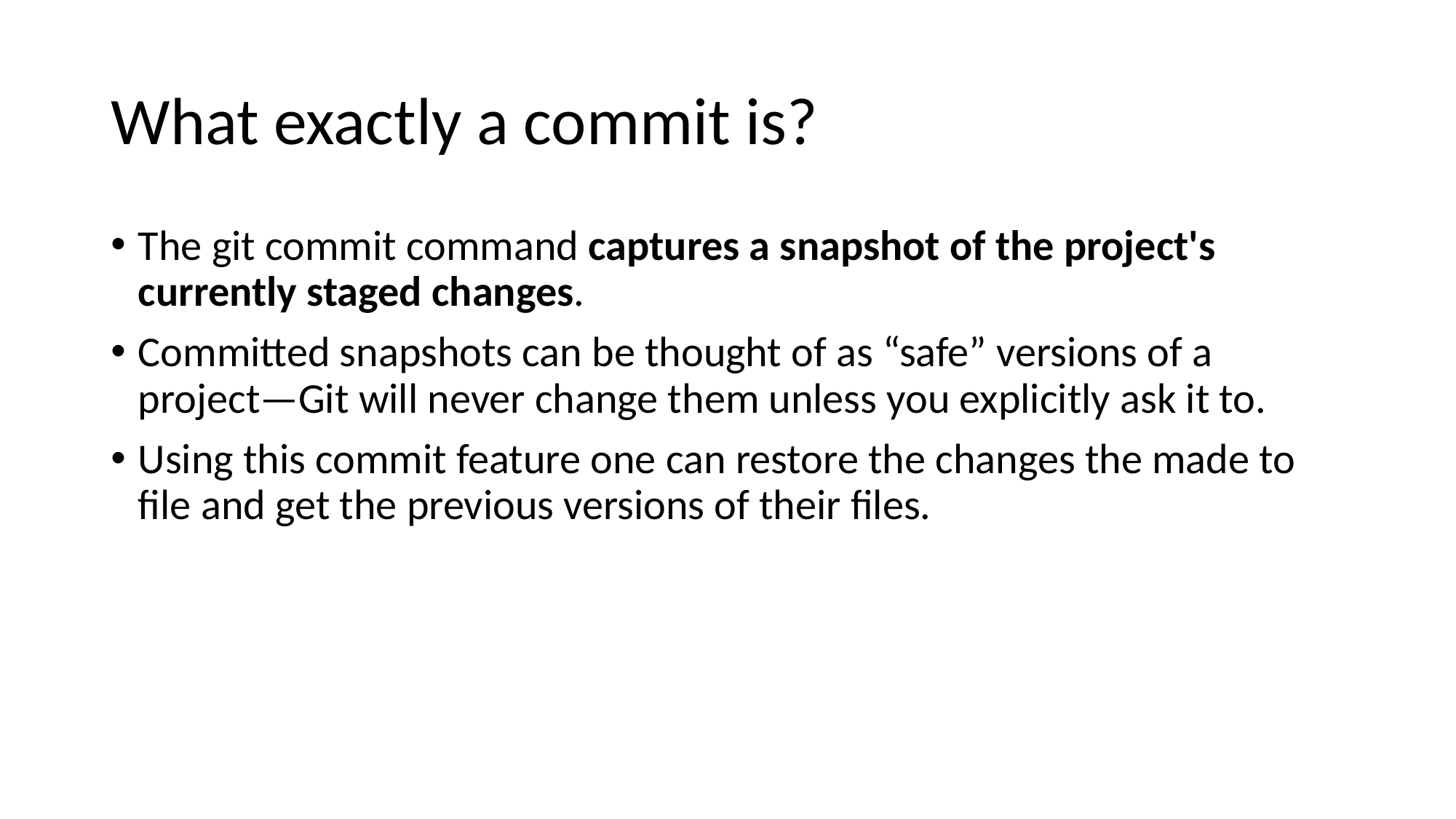

# What exactly a commit is?
The git commit command captures a snapshot of the project's currently staged changes.
Committed snapshots can be thought of as “safe” versions of a project—Git will never change them unless you explicitly ask it to.
Using this commit feature one can restore the changes the made to file and get the previous versions of their files.